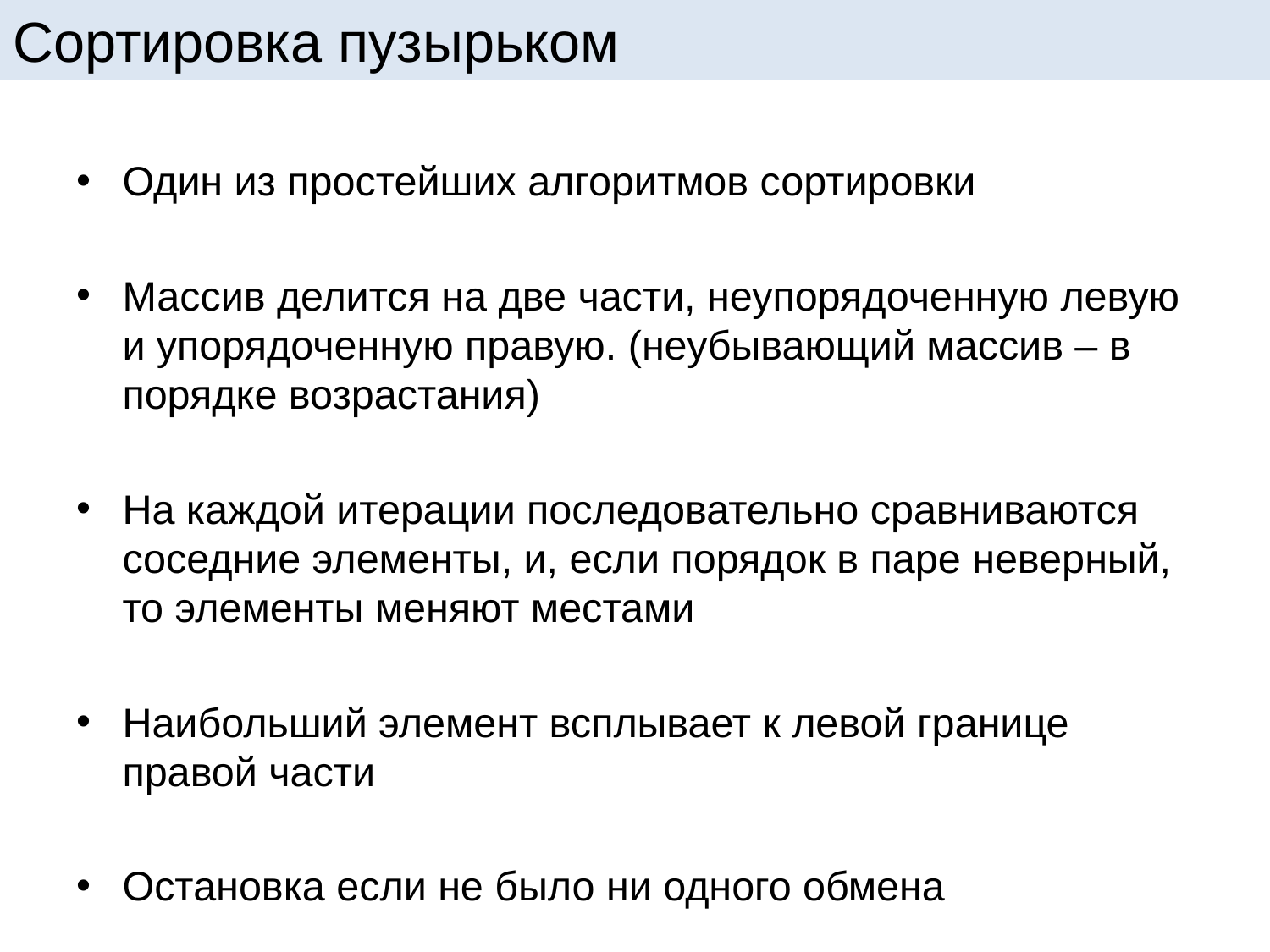

# Сортировка пузырьком
Один из простейших алгоритмов сортировки

Массив делится на две части, неупорядоченную левую  и упорядоченную правую. (неубывающий массив – в порядке возрастания)

На каждой итерации последовательно сравниваются соседние элементы, и, если порядок в паре неверный, то элементы меняют местами

Наибольший элемент всплывает к левой границе правой части

Остановка если не было ни одного обмена